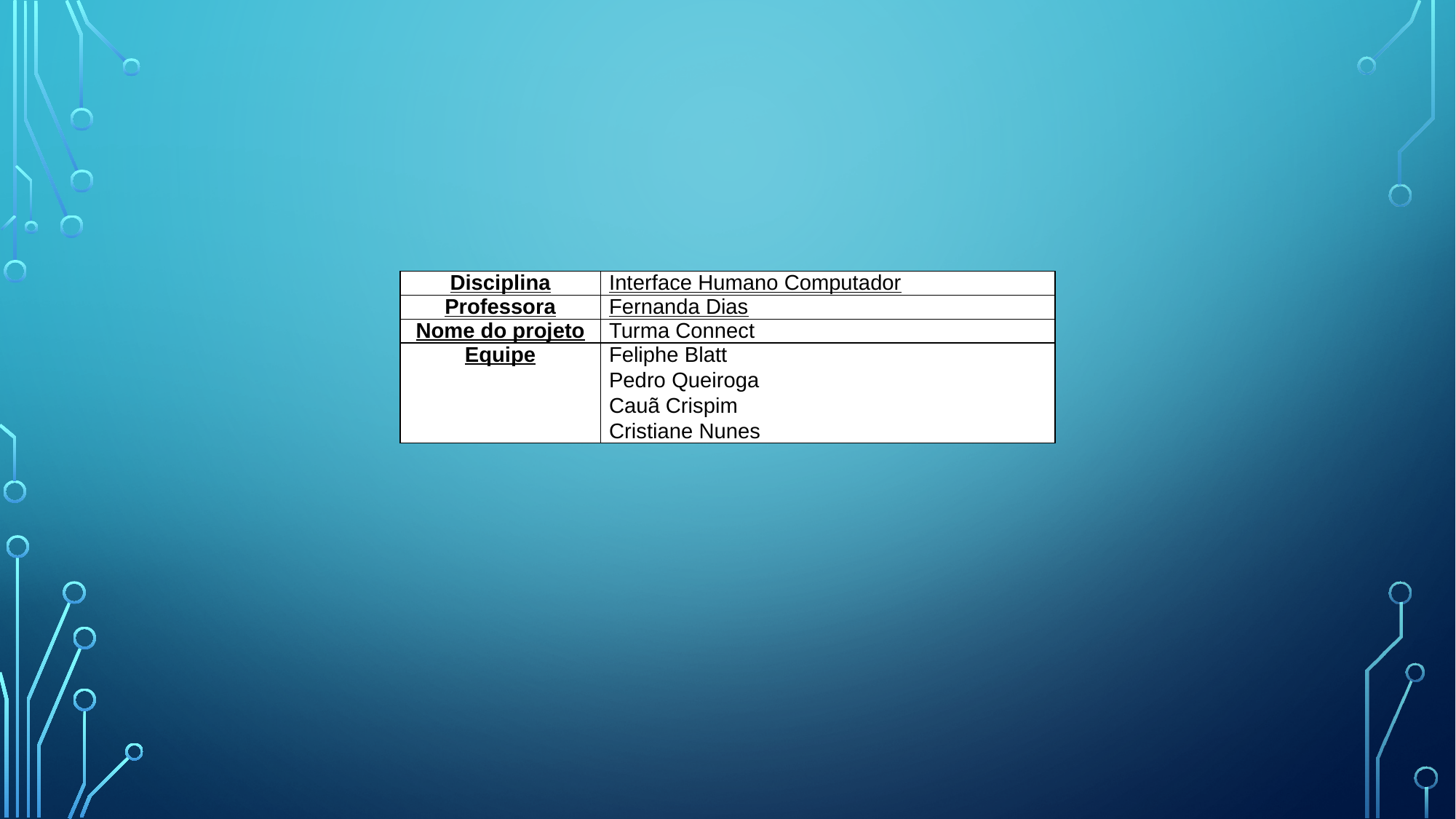

| Disciplina | Interface Humano Computador |
| --- | --- |
| Professora | Fernanda Dias |
| Nome do projeto | Turma Connect |
| Equipe | Feliphe Blatt Pedro Queiroga Cauã Crispim Cristiane Nunes |